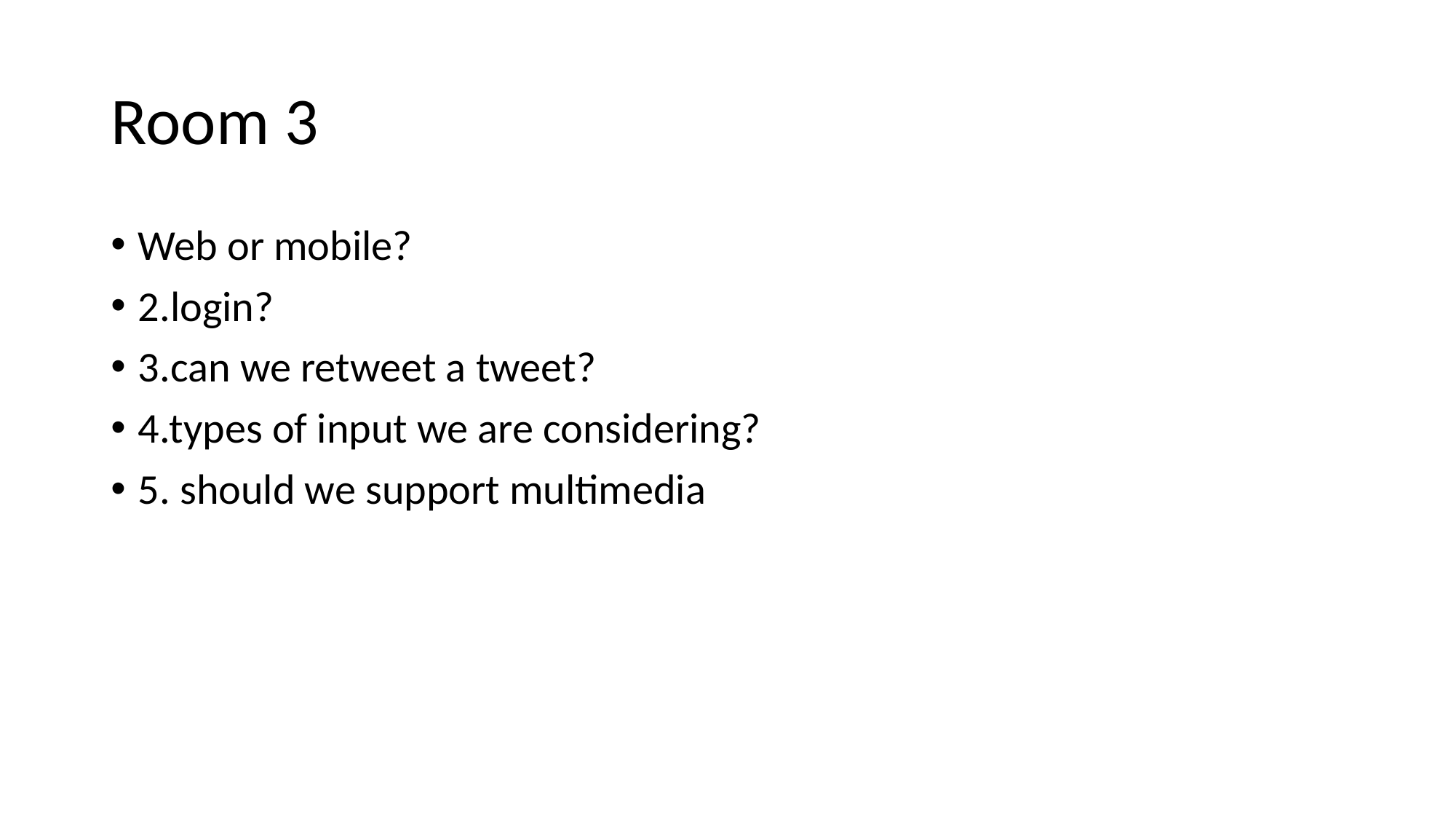

# Room 3
Web or mobile?
2.login?
3.can we retweet a tweet?
4.types of input we are considering?
5. should we support multimedia